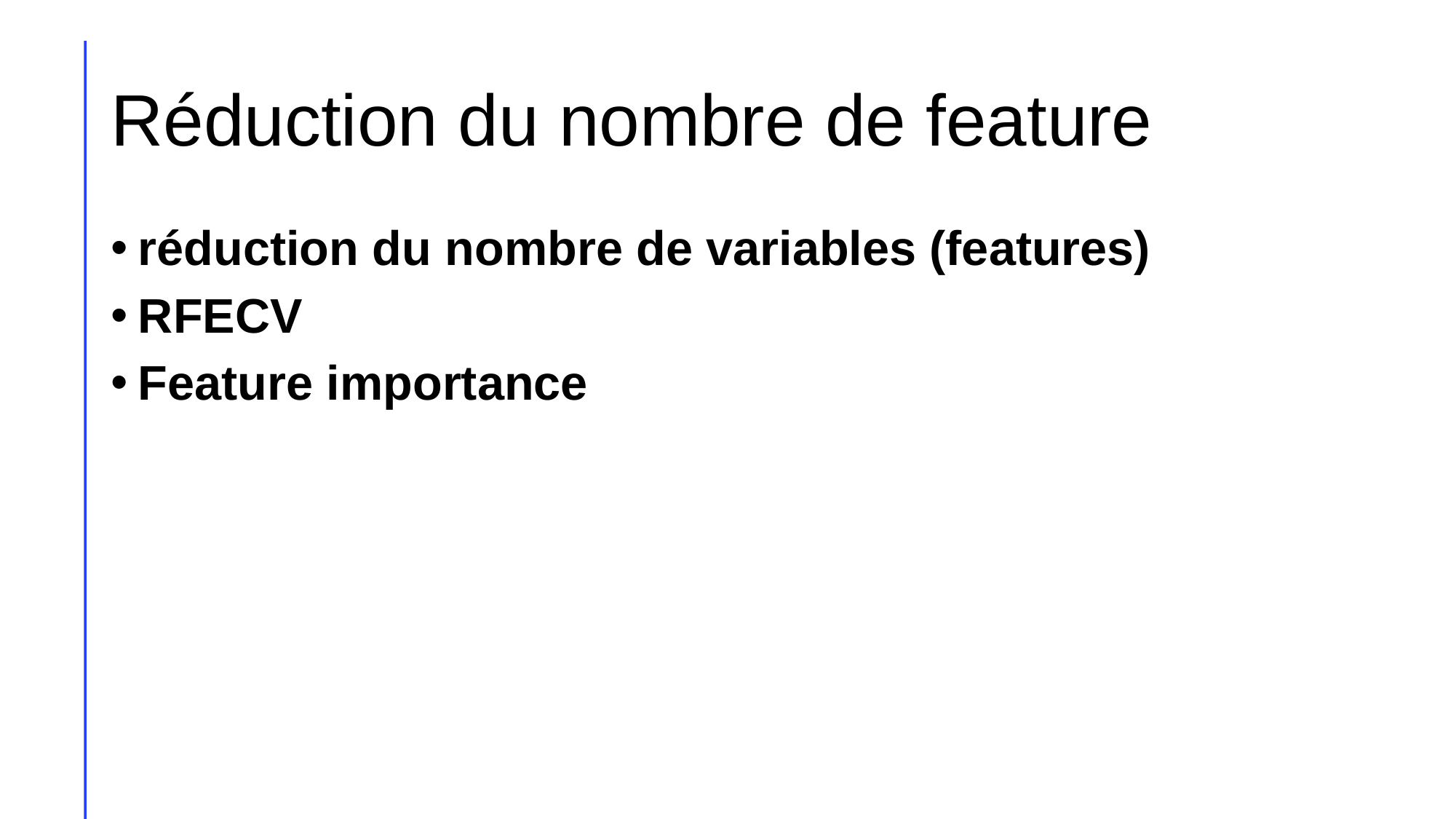

# Réduction du nombre de feature
réduction du nombre de variables (features)
RFECV
Feature importance